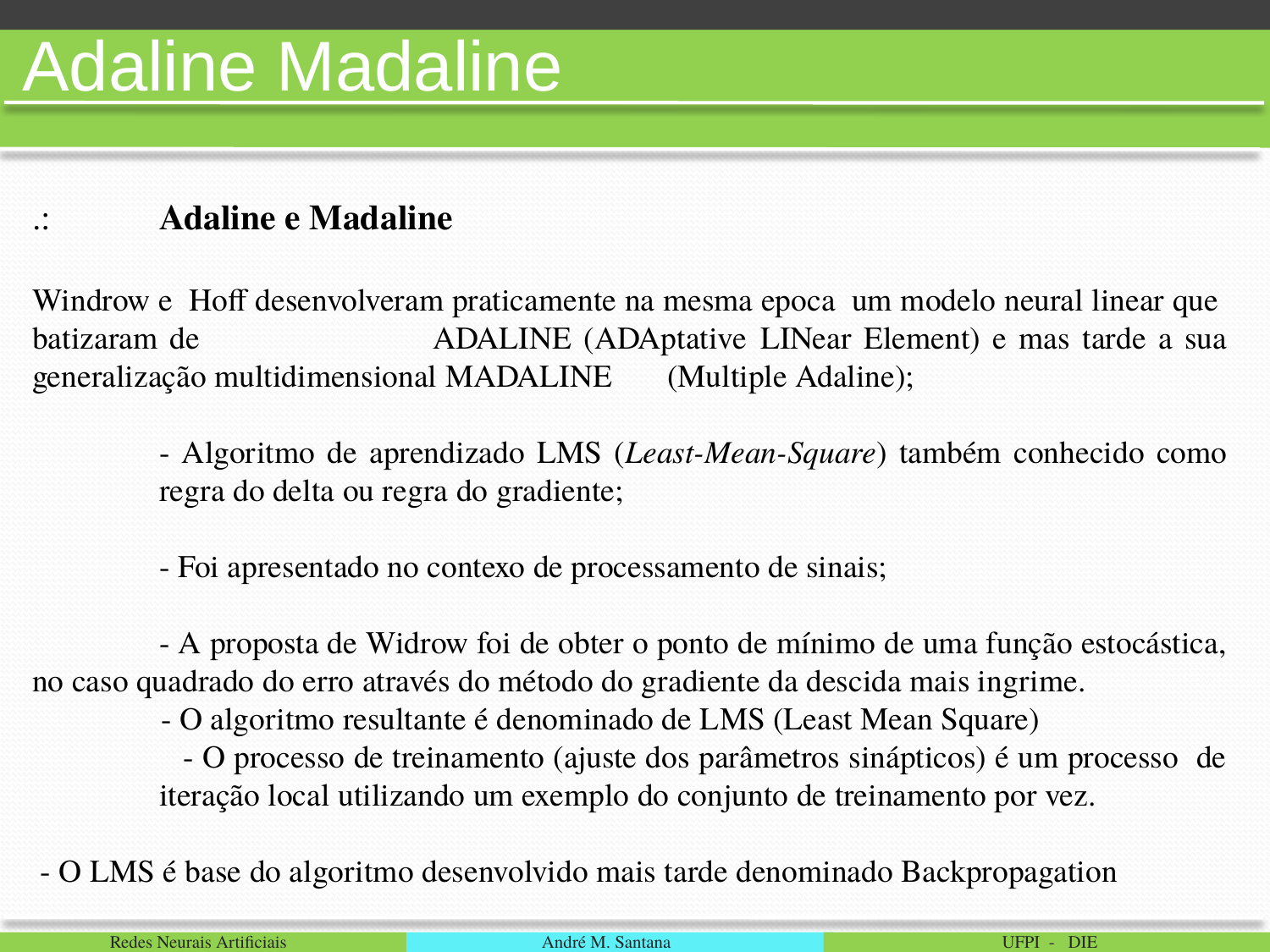

Adaline Madaline

.:	Adaline e Madaline

Windrow e  Hoff desenvolveram praticamente na mesma epoca  um modelo neural linear que  batizaram de                   ADALINE (ADAptative 	LINear Element) e mas tarde a sua generalização multidimensional MADALINE 	(Multiple Adaline);

	- Algoritmo de aprendizado LMS (Least-Mean-Square) também conhecido como 	regra do delta ou regra do gradiente;

	- Foi apresentado no contexo de processamento de sinais;

	- A proposta de Widrow foi de obter o ponto de mínimo de uma função estocástica, no caso quadrado do erro através do método do gradiente da descida mais ingrime.
                - O algoritmo resultante é denominado de LMS (Least Mean Square)
                 - O processo de treinamento (ajuste dos parâmetros sinápticos) é um processo  de 	iteração local utilizando um exemplo do conjunto de treinamento por vez.

 - O LMS é base do algoritmo desenvolvido mais tarde denominado Backpropagation

Redes Neurais Artificiais
André M. Santana
UFPI  -   DIE